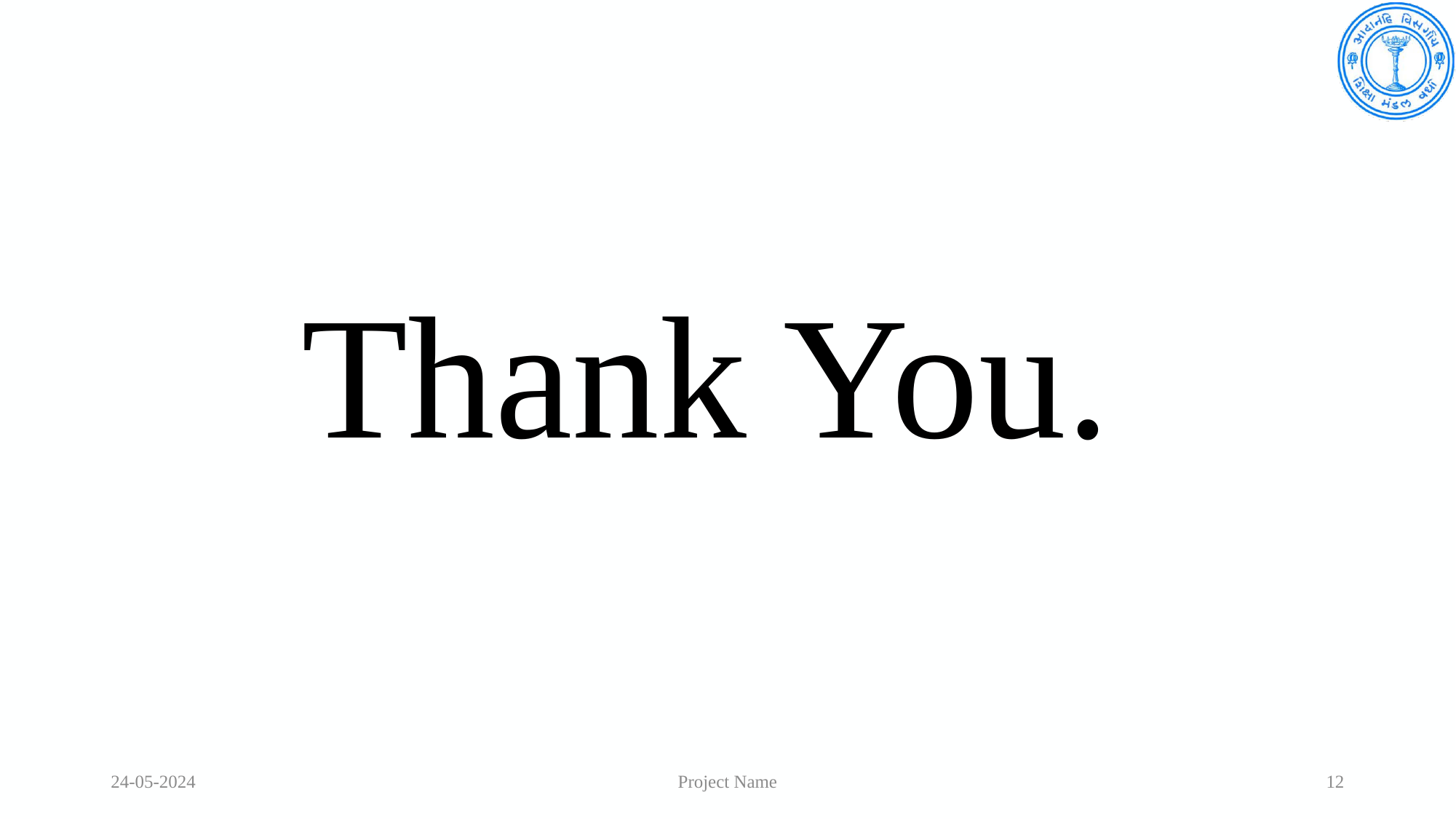

# Thank You.
24-05-2024
Project Name
12